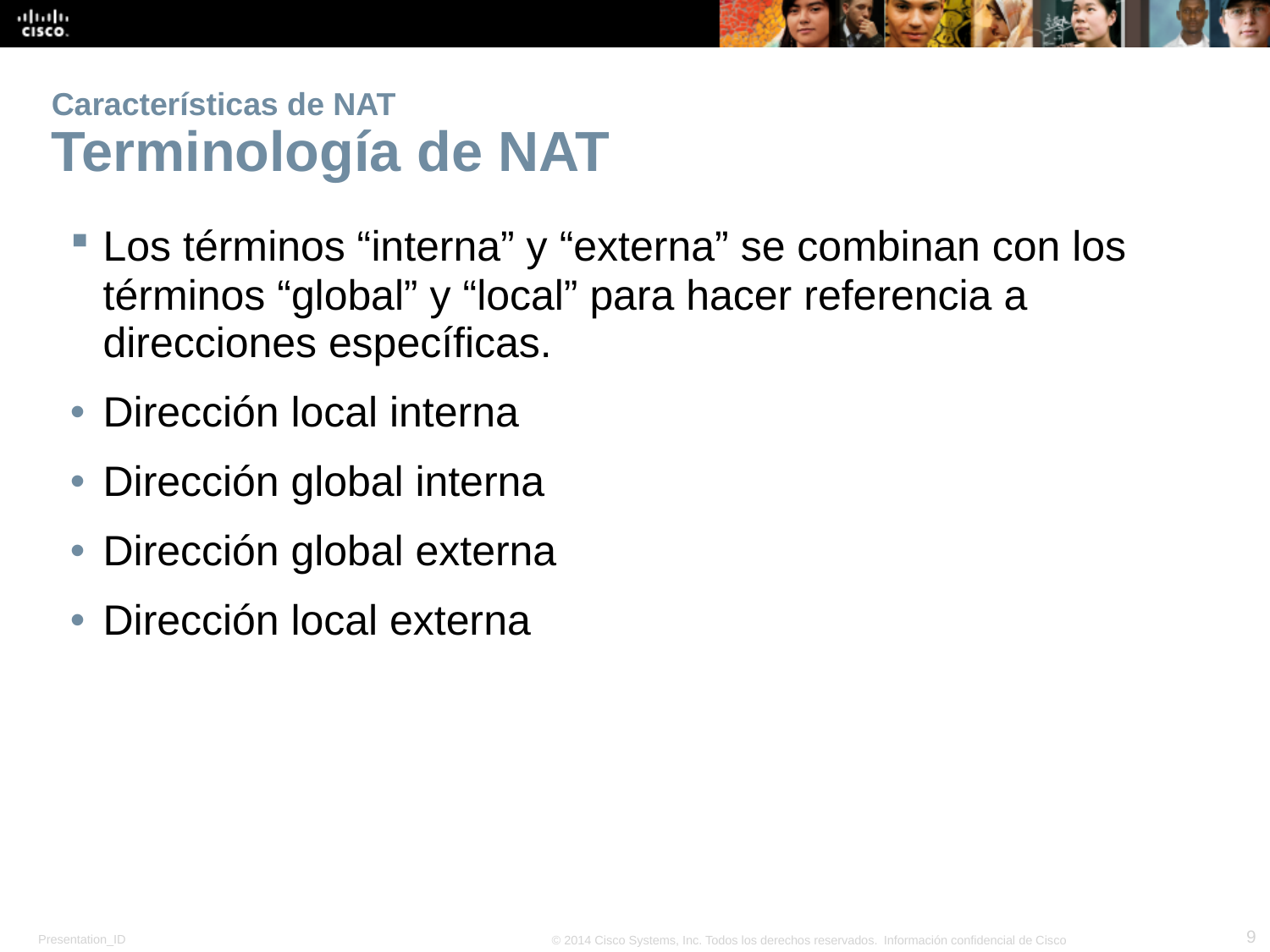

# Características de NAT Terminología de NAT
Los términos “interna” y “externa” se combinan con los términos “global” y “local” para hacer referencia a direcciones específicas.
Dirección local interna
Dirección global interna
Dirección global externa
Dirección local externa